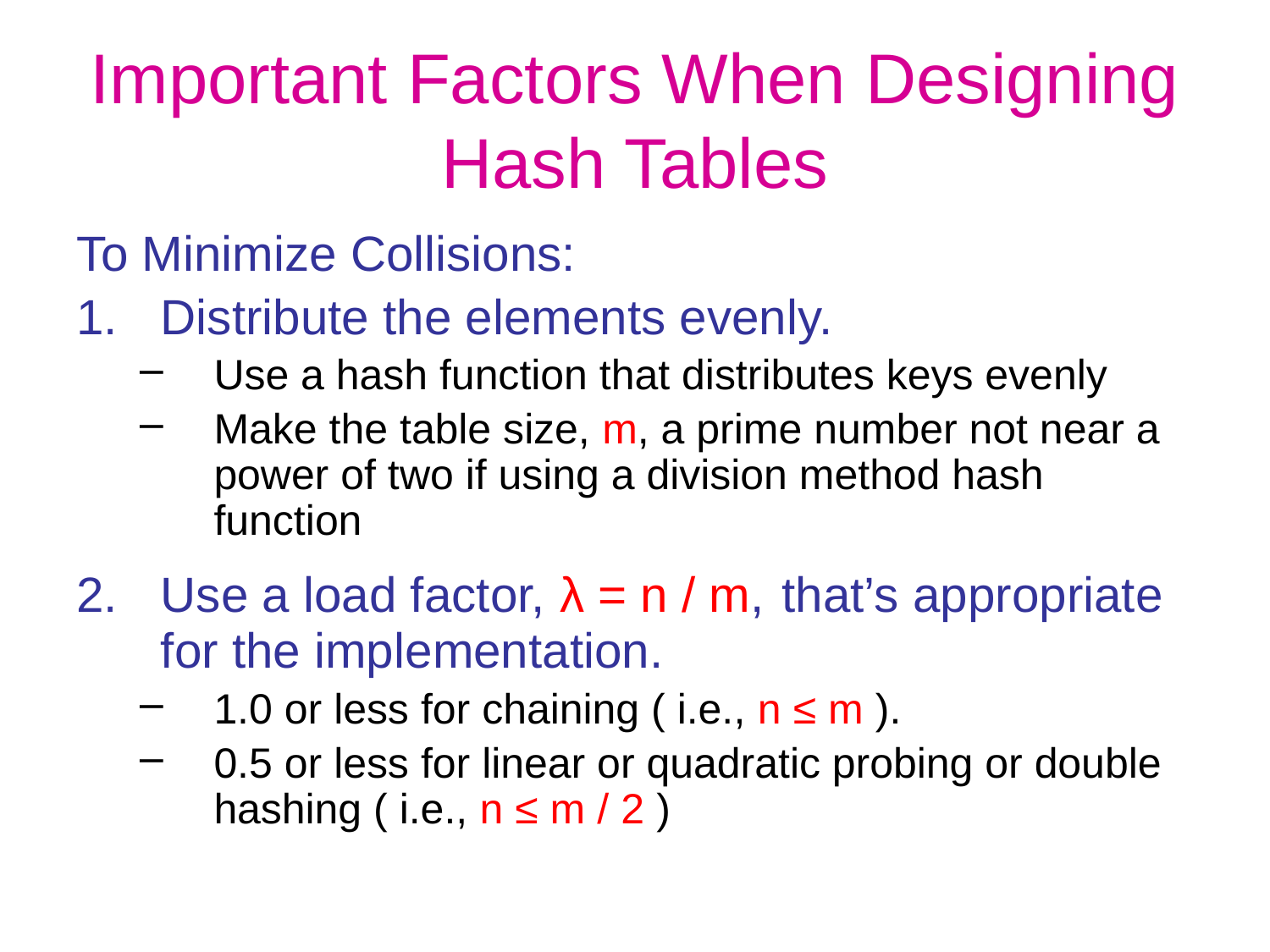

# Important Factors When Designing Hash Tables
To Minimize Collisions:
Distribute the elements evenly.
Use a hash function that distributes keys evenly
Make the table size, m, a prime number not near a power of two if using a division method hash function
Use a load factor, λ = n / m, that’s appropriate for the implementation.
1.0 or less for chaining ( i.e., n ≤ m ).
0.5 or less for linear or quadratic probing or double hashing ( i.e., n ≤ m / 2 )